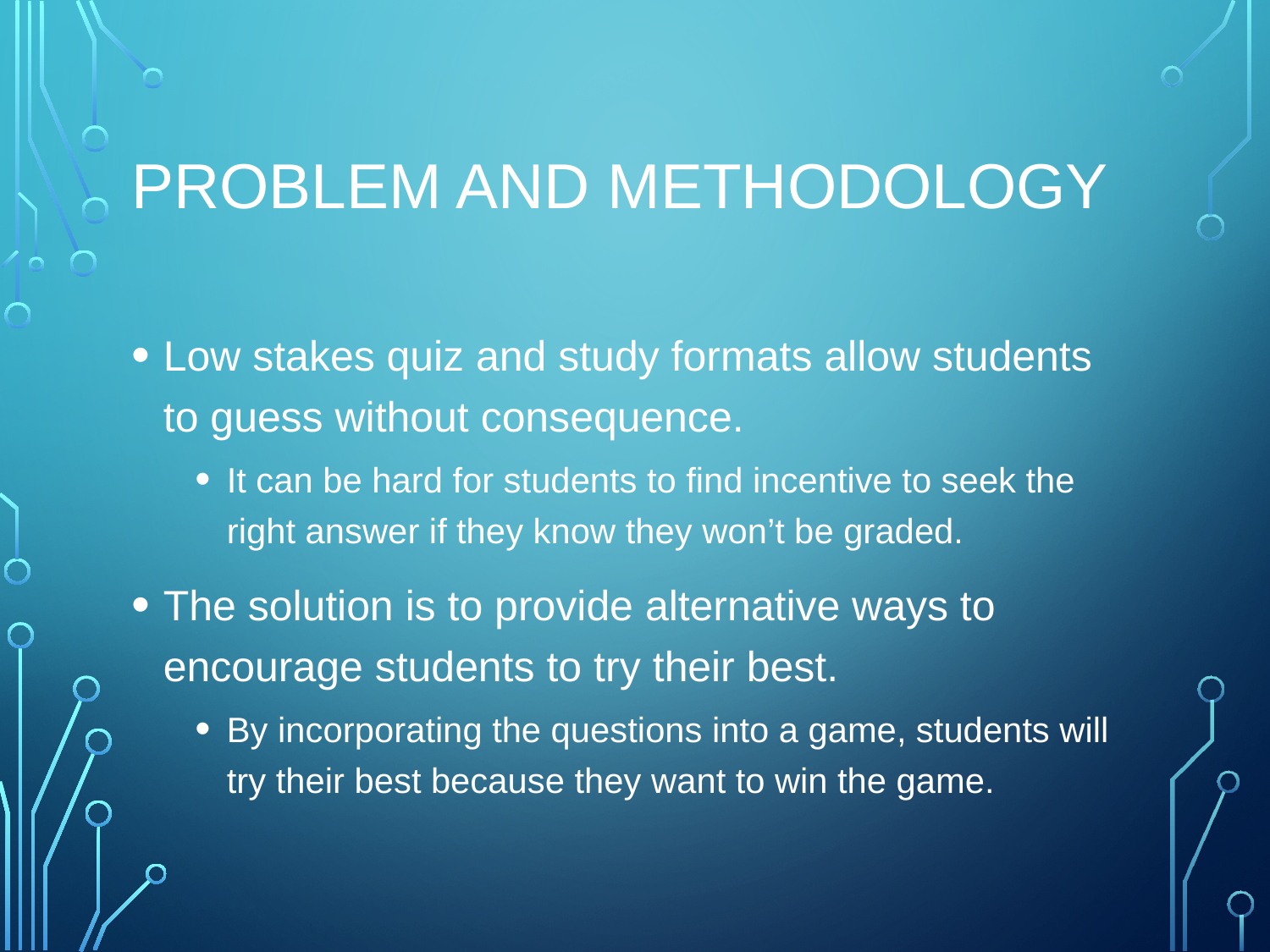

# Problem and Methodology
Low stakes quiz and study formats allow students to guess without consequence.
It can be hard for students to find incentive to seek the right answer if they know they won’t be graded.
The solution is to provide alternative ways to encourage students to try their best.
By incorporating the questions into a game, students will try their best because they want to win the game.